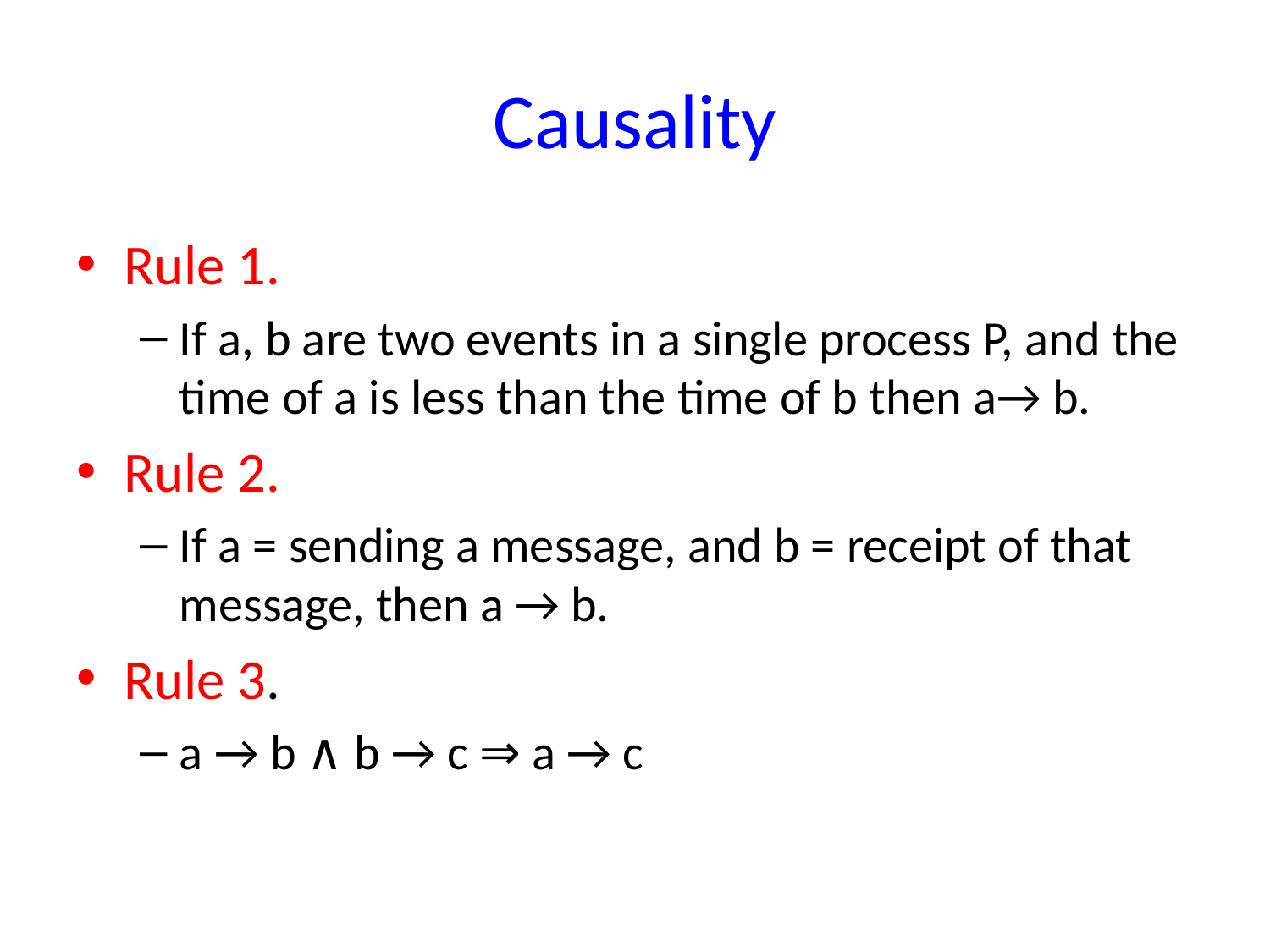

# Causality
Rule 1.
If a, b are two events in a single process P, and the time of a is less than the time of b then a→ b.
Rule 2.
If a = sending a message, and b = receipt of that message, then a → b.
Rule 3.
a → b ∧ b → c ⇒ a → c